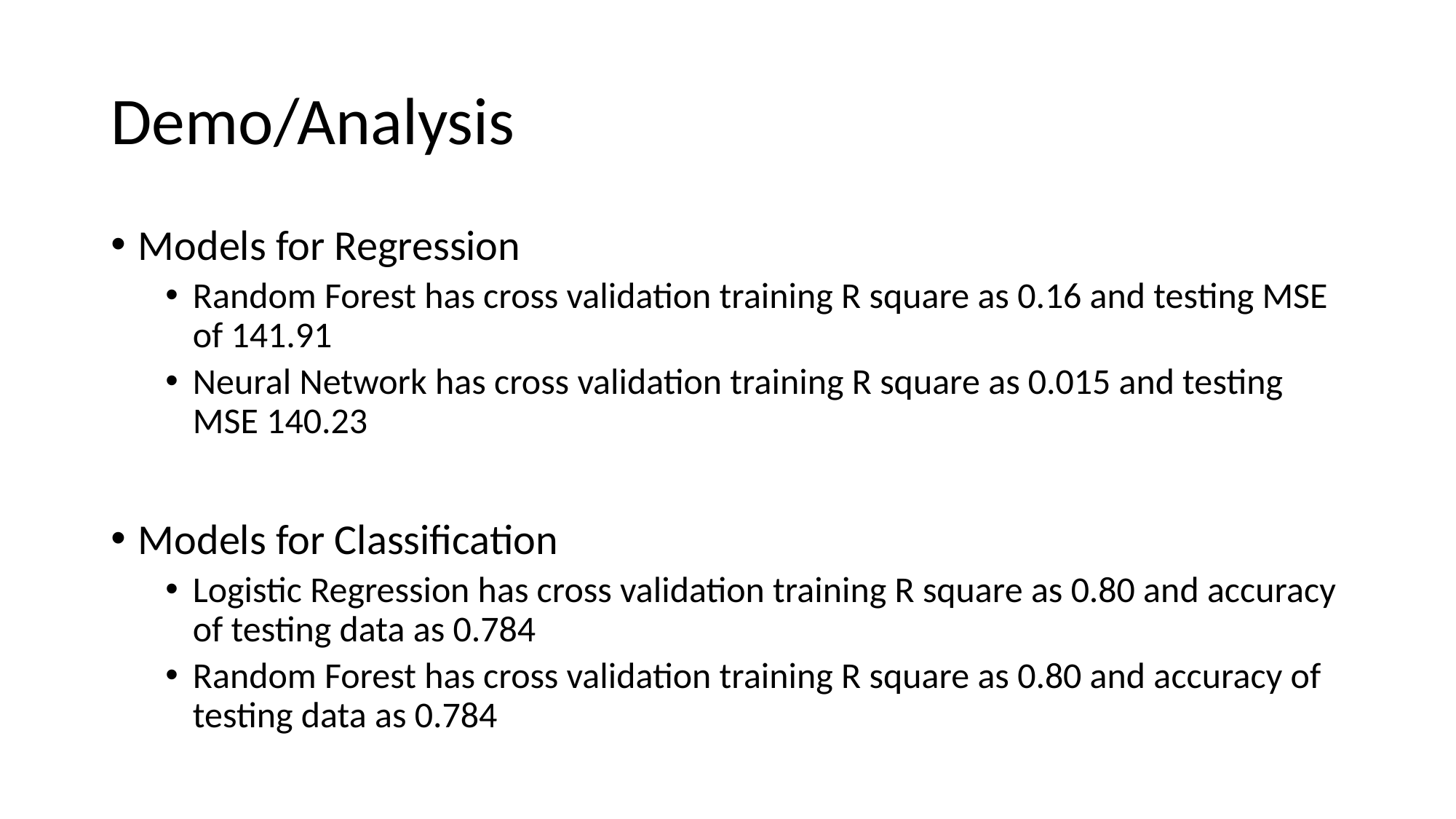

# Demo/Analysis
Models for Regression
Random Forest has cross validation training R square as 0.16 and testing MSE of 141.91
Neural Network has cross validation training R square as 0.015 and testing MSE 140.23

Models for Classification
Logistic Regression has cross validation training R square as 0.80 and accuracy of testing data as 0.784
Random Forest has cross validation training R square as 0.80 and accuracy of testing data as 0.784